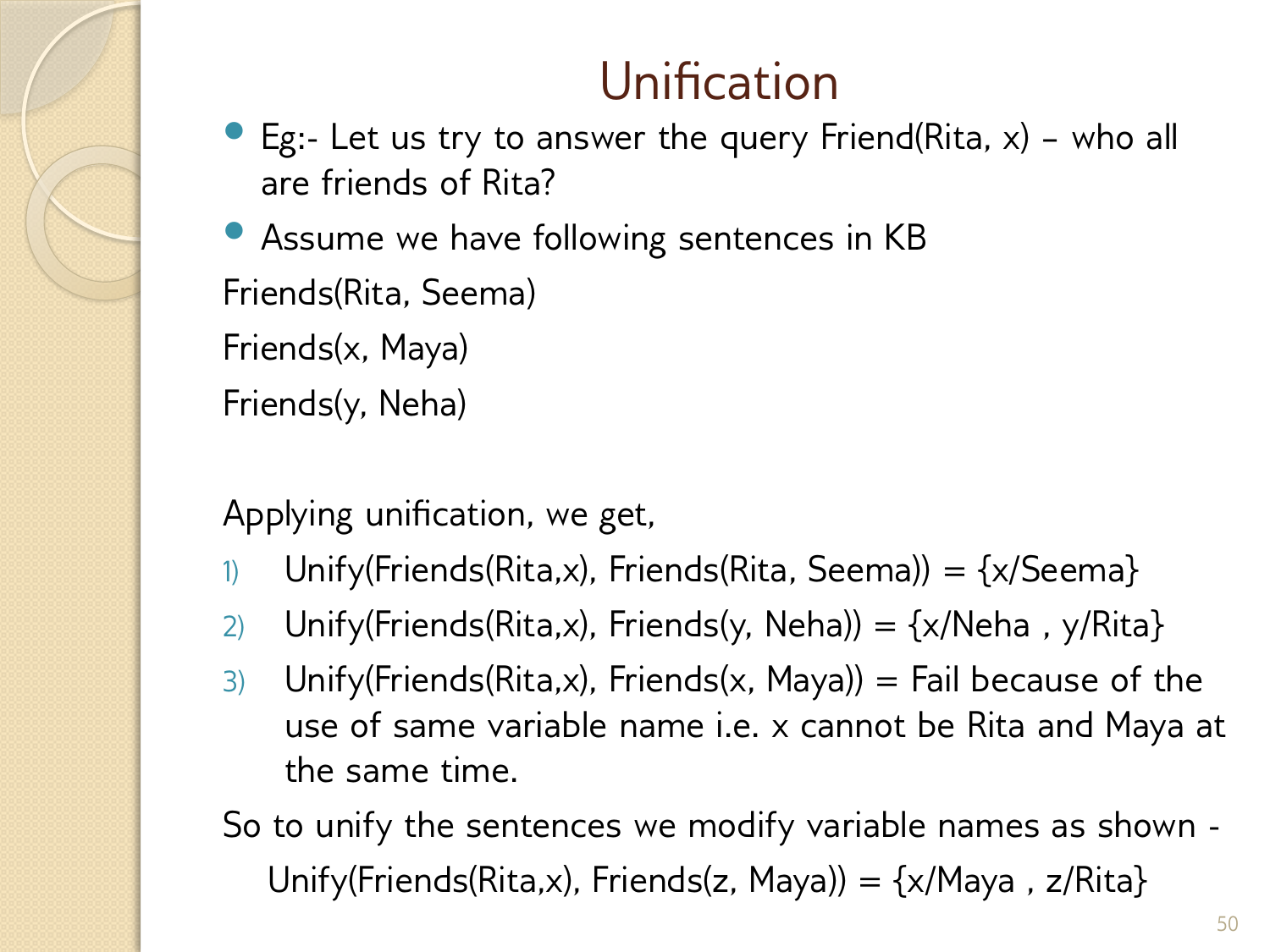

# Unification
Eg:- Let us try to answer the query Friend(Rita, x) – who all are friends of Rita?
Assume we have following sentences in KB
Friends(Rita, Seema)
Friends(x, Maya)
Friends(y, Neha)

Applying unification, we get,
Unify(Friends(Rita,x), Friends(Rita, Seema)) = {x/Seema}
Unify(Friends(Rita,x), Friends(y, Neha)) = {x/Neha , y/Rita}
Unify(Friends(Rita,x), Friends(x, Maya)) = Fail because of the use of same variable name i.e. x cannot be Rita and Maya at the same time.
So to unify the sentences we modify variable names as shown -
    Unify(Friends(Rita,x), Friends(z, Maya)) = {x/Maya , z/Rita}

50